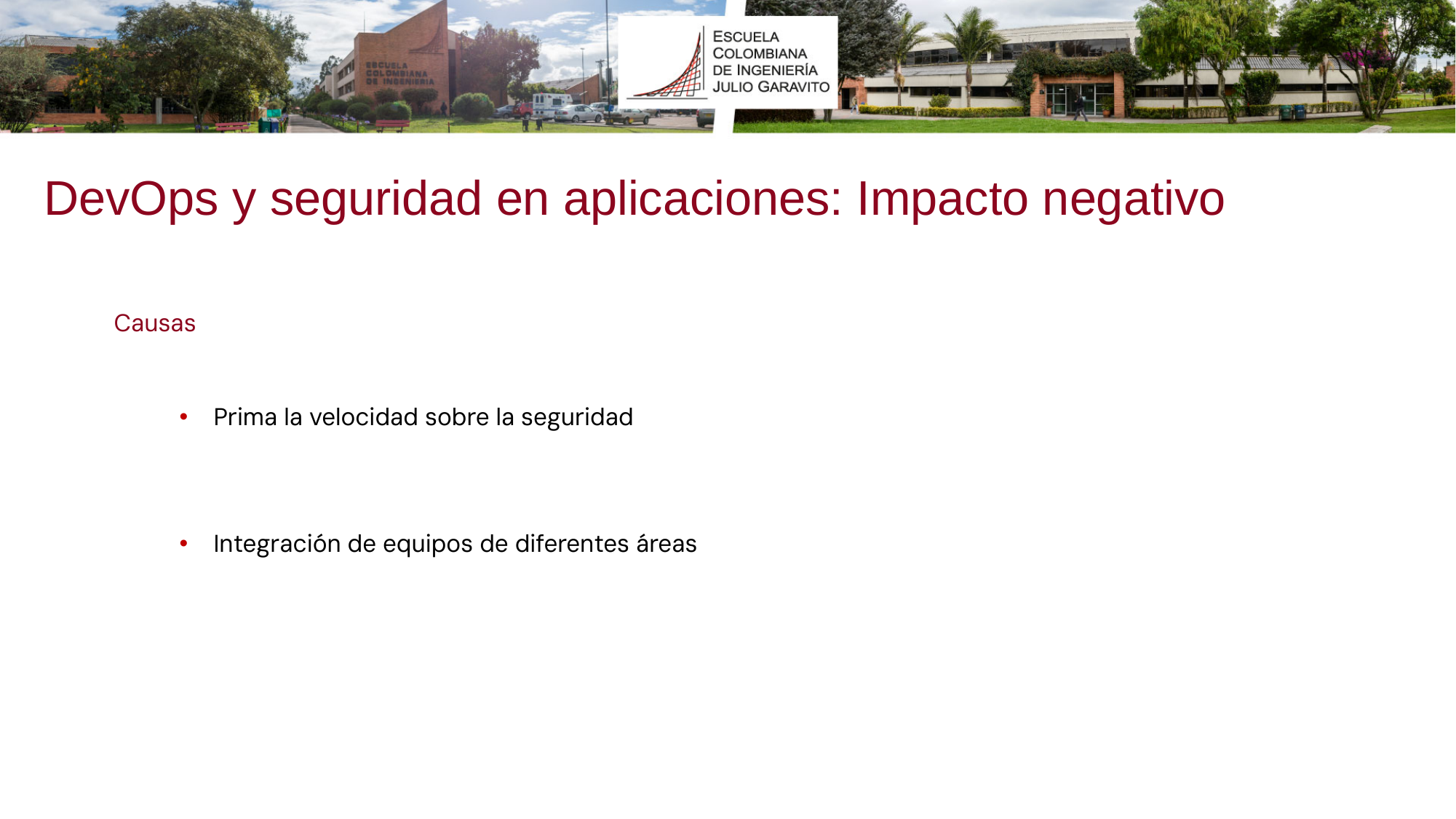

DevOps y seguridad en aplicaciones: Impacto negativo
Causas
Prima la velocidad sobre la seguridad

Integración de equipos de diferentes áreas